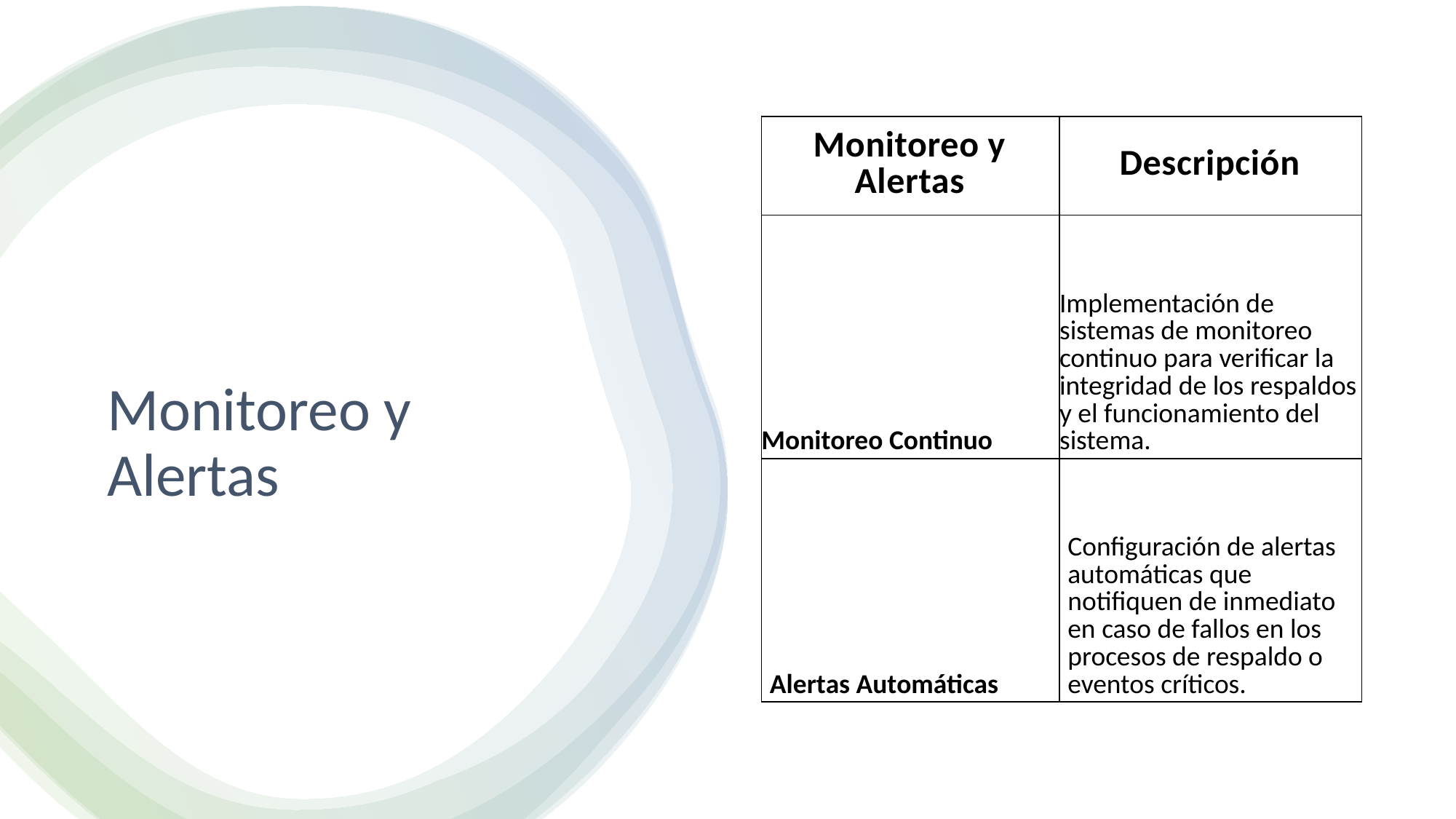

| Monitoreo y Alertas | Descripción |
| --- | --- |
| Monitoreo Continuo | Implementación de sistemas de monitoreo continuo para verificar la integridad de los respaldos y el funcionamiento del sistema. |
| Alertas Automáticas | Configuración de alertas automáticas que notifiquen de inmediato en caso de fallos en los procesos de respaldo o eventos críticos. |
# Monitoreo y Alertas